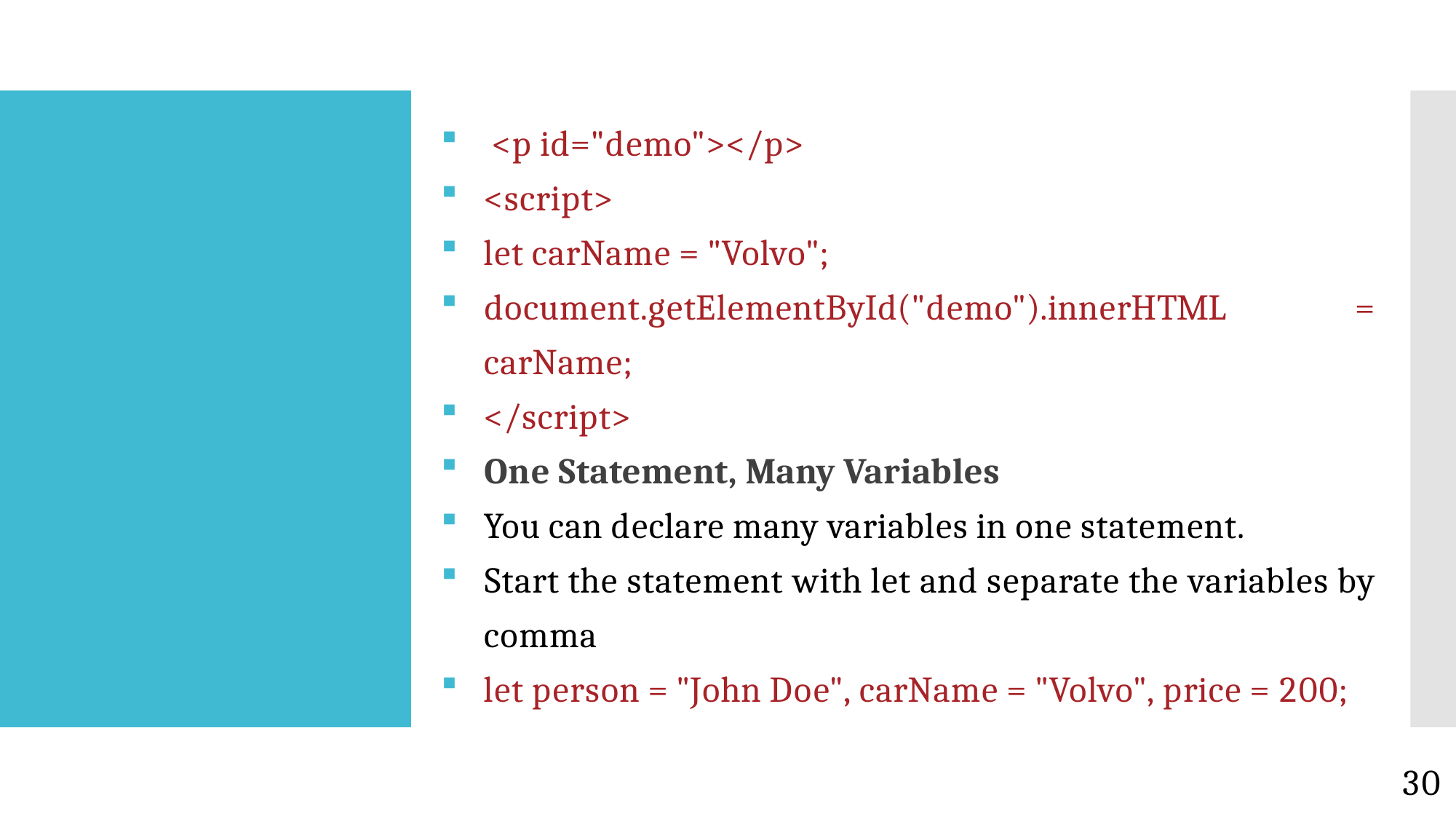

<p id="demo"></p>
<script>
let carName = "Volvo";
document.getElementById("demo").innerHTML = carName;
</script>
One Statement, Many Variables
You can declare many variables in one statement.
Start the statement with let and separate the variables by comma
let person = "John Doe", carName = "Volvo", price = 200;
#
30